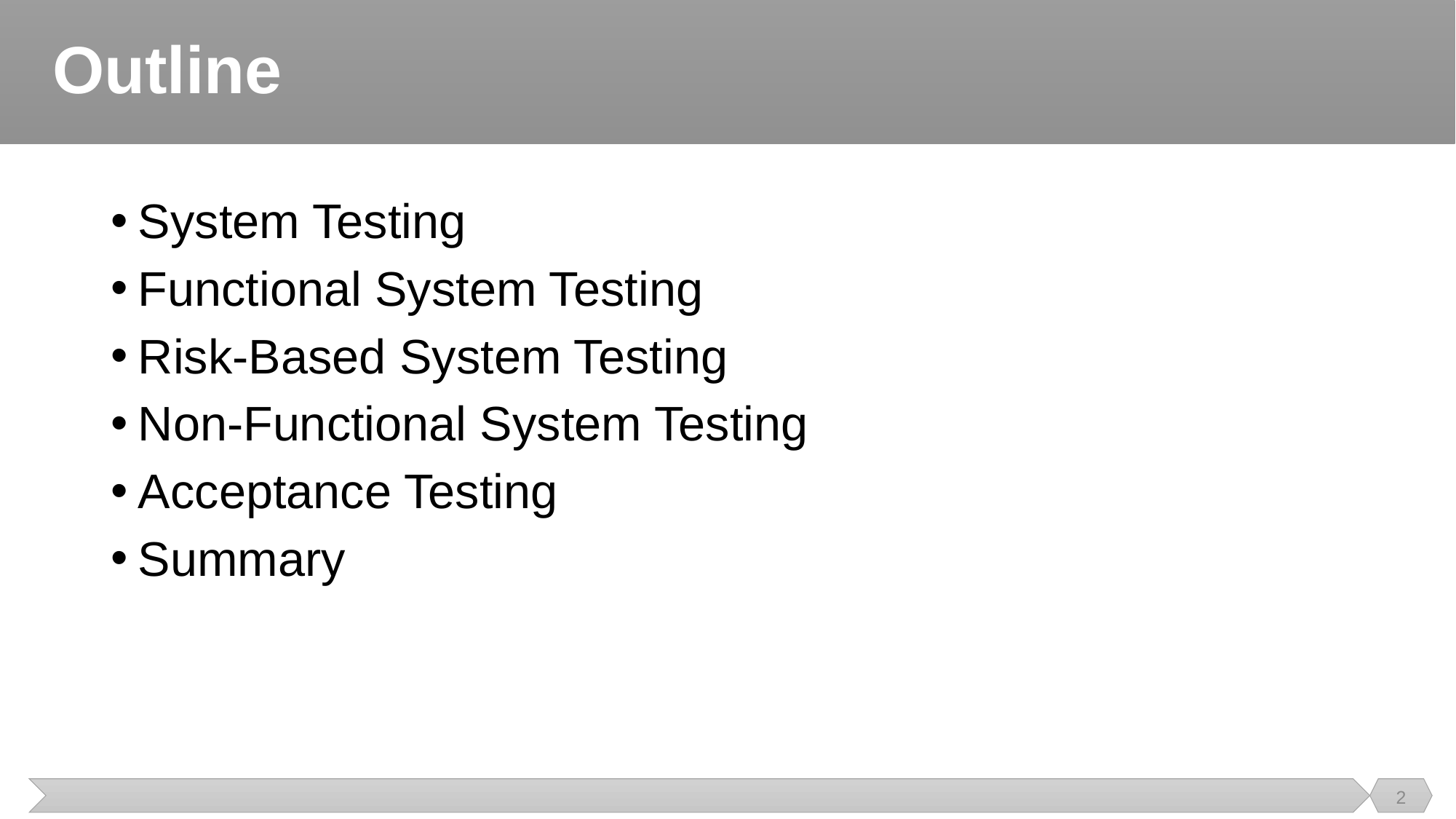

# Outline
System Testing
Functional System Testing
Risk-Based System Testing
Non-Functional System Testing
Acceptance Testing
Summary
2